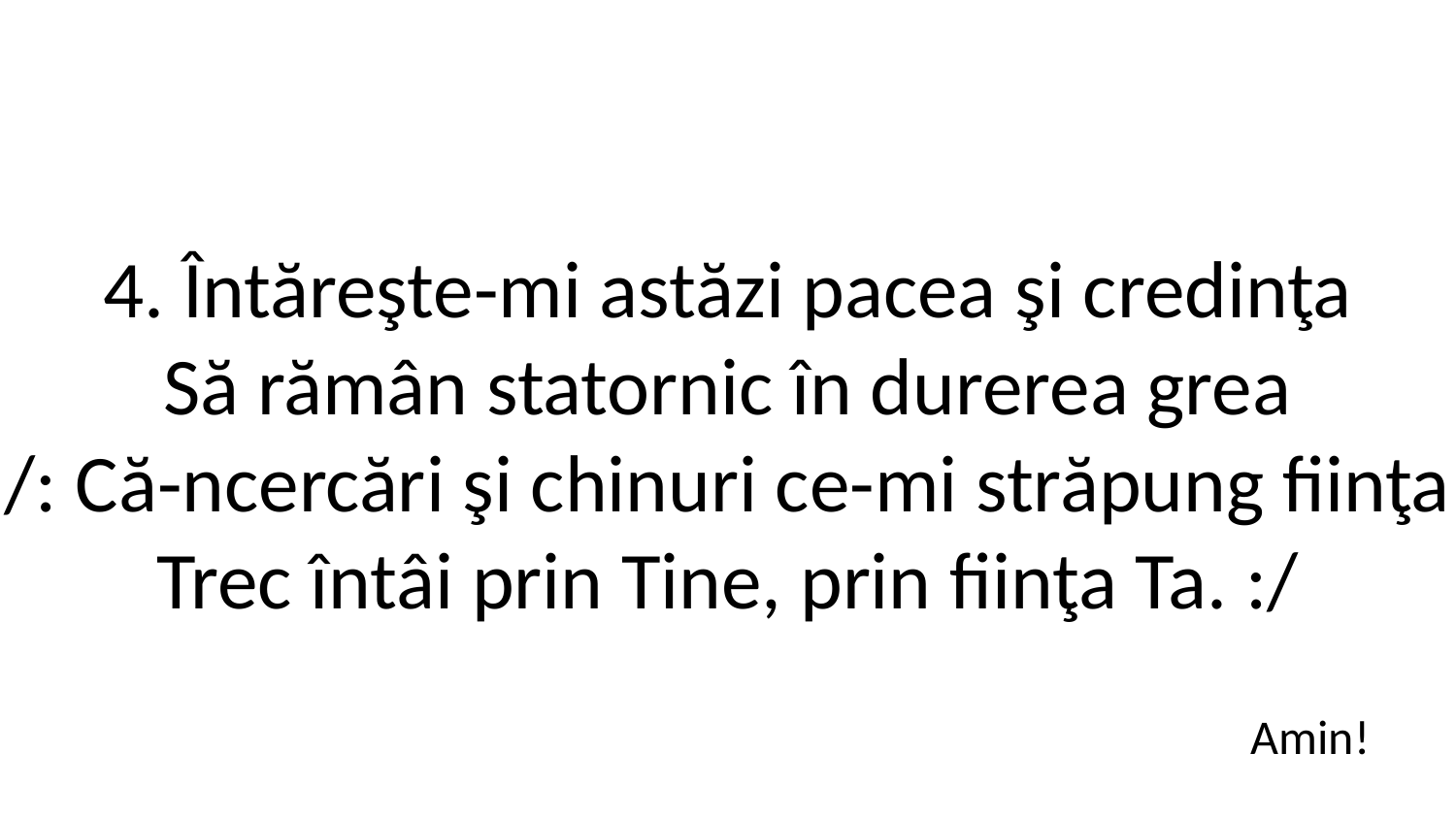

4. Întăreşte-mi astăzi pacea şi credinţa
Să rămân statornic în durerea grea
/: Că-ncercări şi chinuri ce-mi străpung fiinţa
Trec întâi prin Tine, prin fiinţa Ta. :/

Amin!